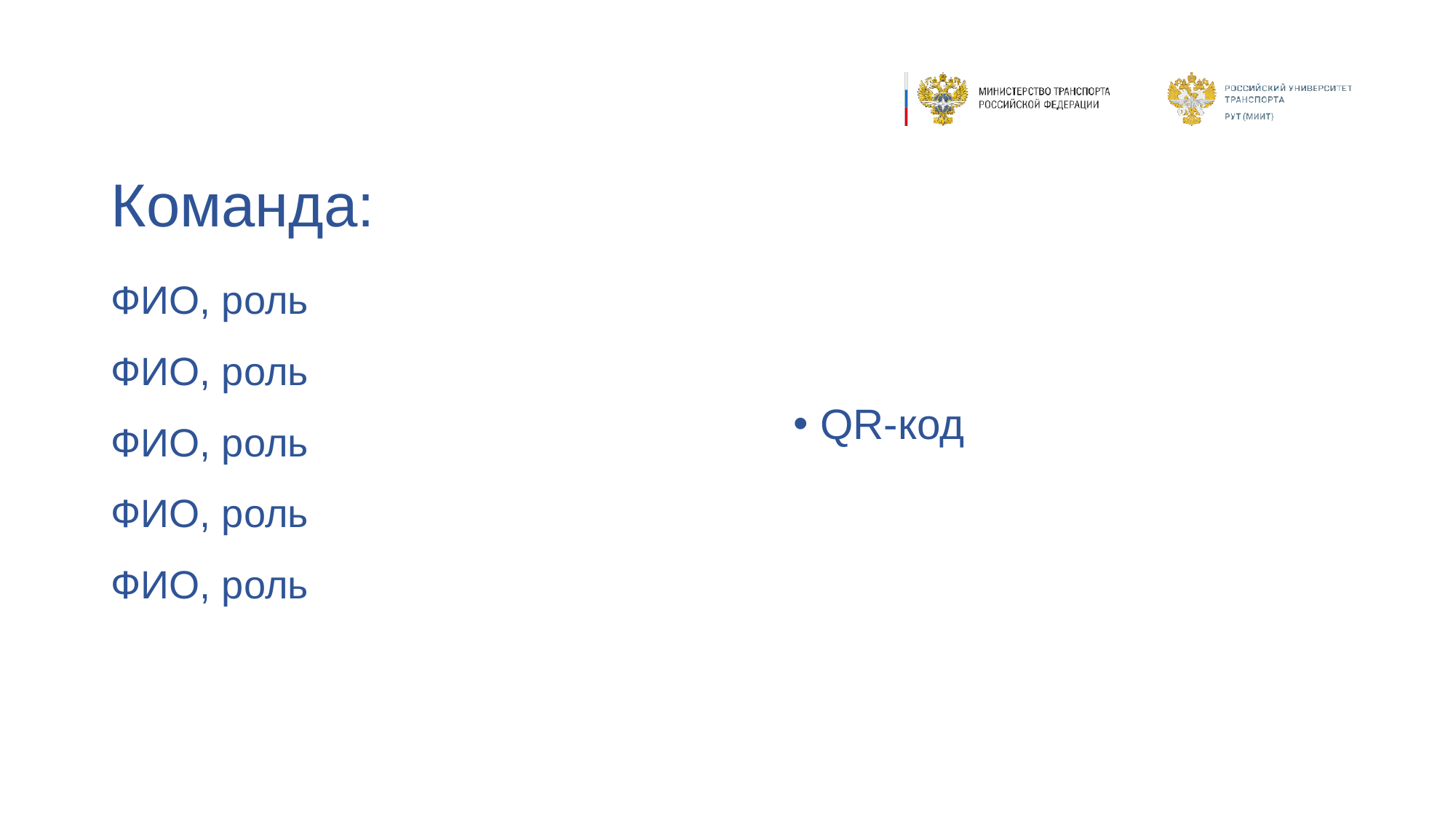

# Команда:

QR-код
ФИО, роль
ФИО, роль
ФИО, роль
ФИО, роль
ФИО, роль